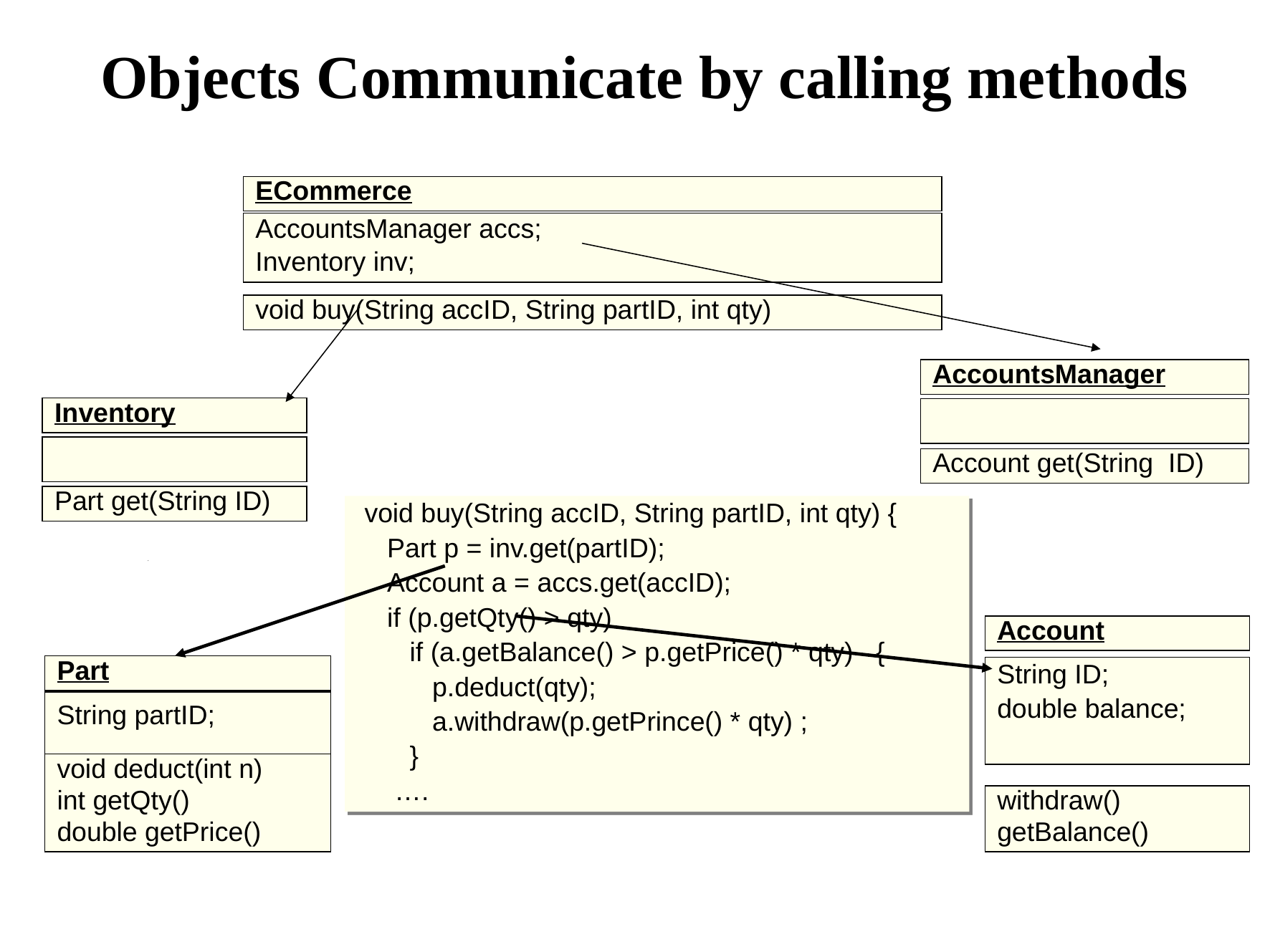

# Objects Communicate by calling methods
ECommerce
AccountsManager accs;
Inventory inv;

void buy(String accID, String partID, int qty)

AccountsManager
Inventory

Account get(String  ID)
Part get(String ID)
 void buy(String accID, String partID, int qty) {
    Part p = inv.get(partID);
    Account a = accs.get(accID);
    if (p.getQty() > qty)
       if (a.getBalance() > p.getPrice() * qty)   {
          p.deduct(qty);
          a.withdraw(p.getPrince() * qty) ;
       }
     ….

Account
Part
String ID;
double balance;

String partID;

void deduct(int n)
int getQty()
double getPrice()
withdraw()
getBalance()